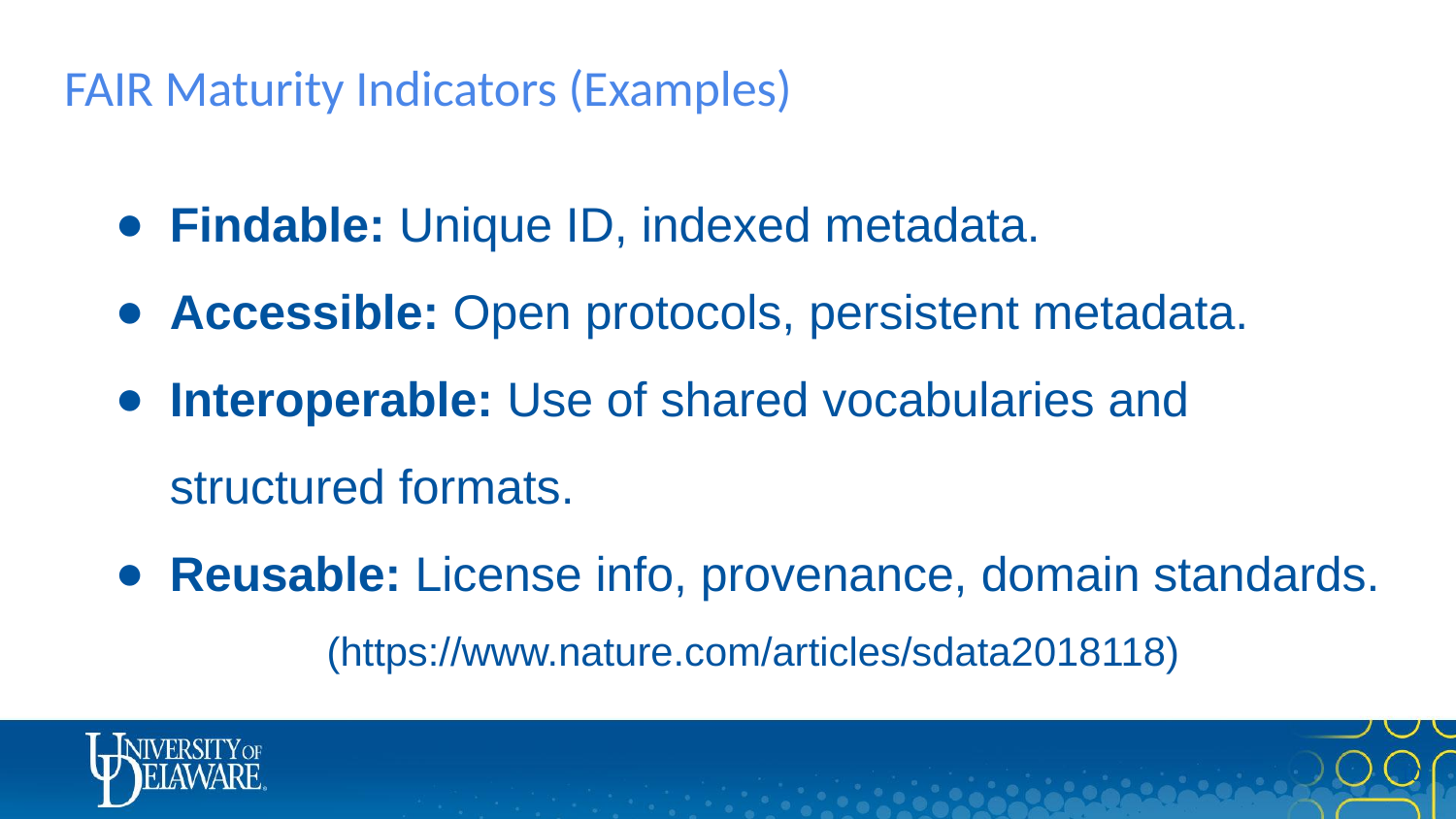

# FAIR Maturity Indicators (Examples)
Findable: Unique ID, indexed metadata.
Accessible: Open protocols, persistent metadata.
Interoperable: Use of shared vocabularies and structured formats.
Reusable: License info, provenance, domain standards.
(https://www.nature.com/articles/sdata2018118)

10